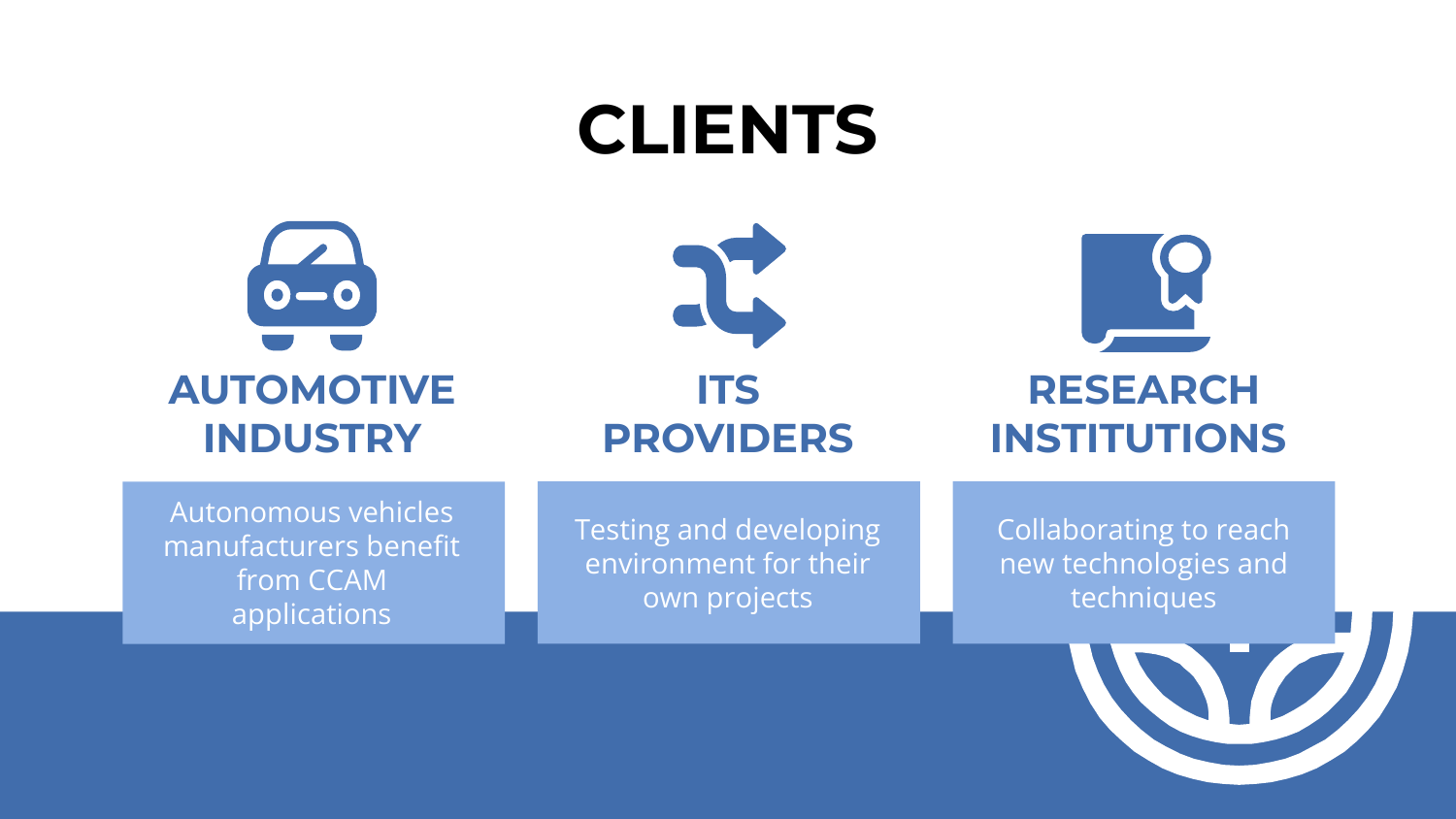

# CLIENTS

AUTOMOTIVE INDUSTRY
ITS PROVIDERS
RESEARCH INSTITUTIONS

Autonomous vehicles manufacturers benefit from CCAM applications
Testing and developing environment for their own projects
Collaborating to reach new technologies and techniques